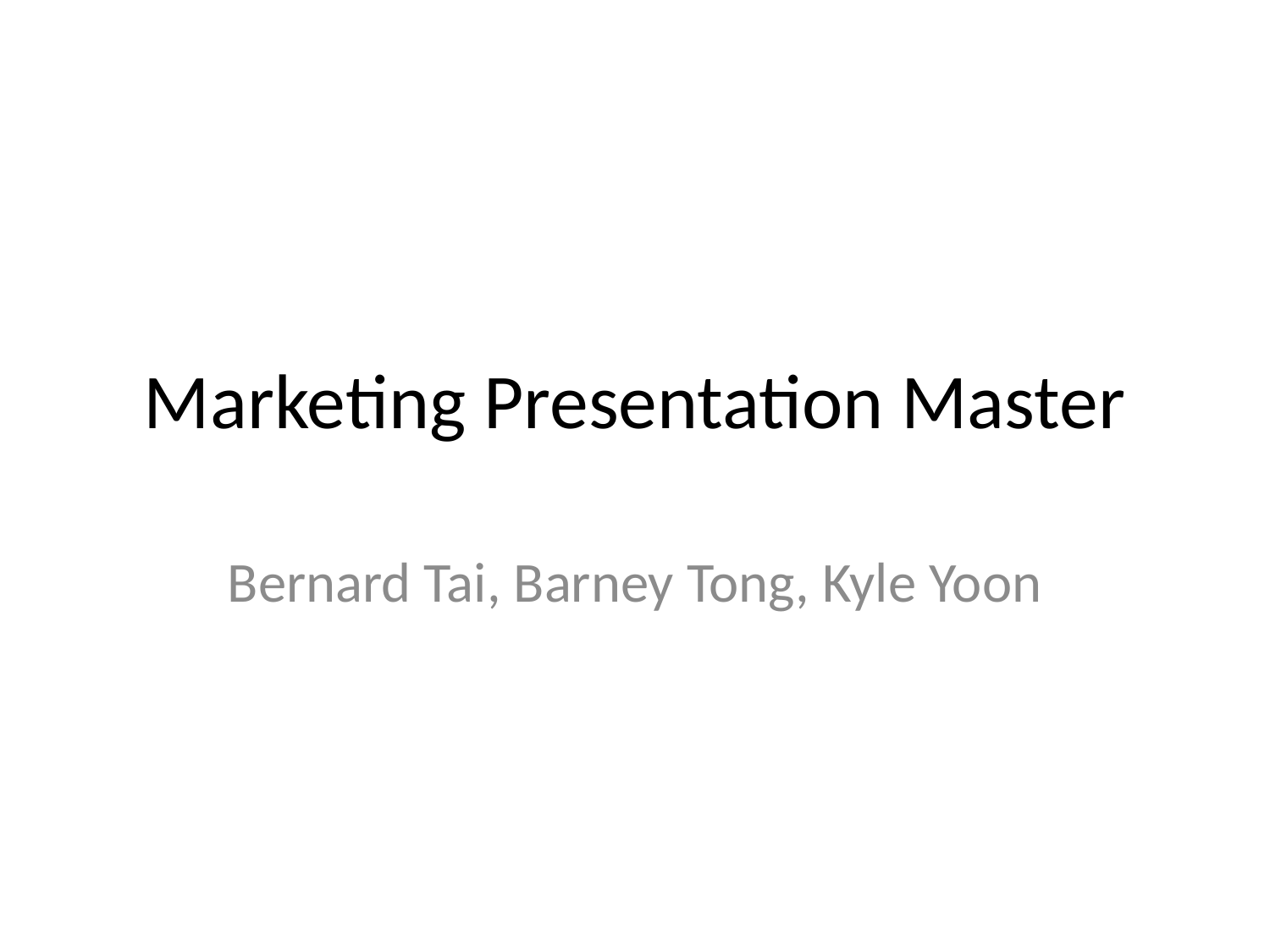

# Marketing Presentation Master
Bernard Tai, Barney Tong, Kyle Yoon